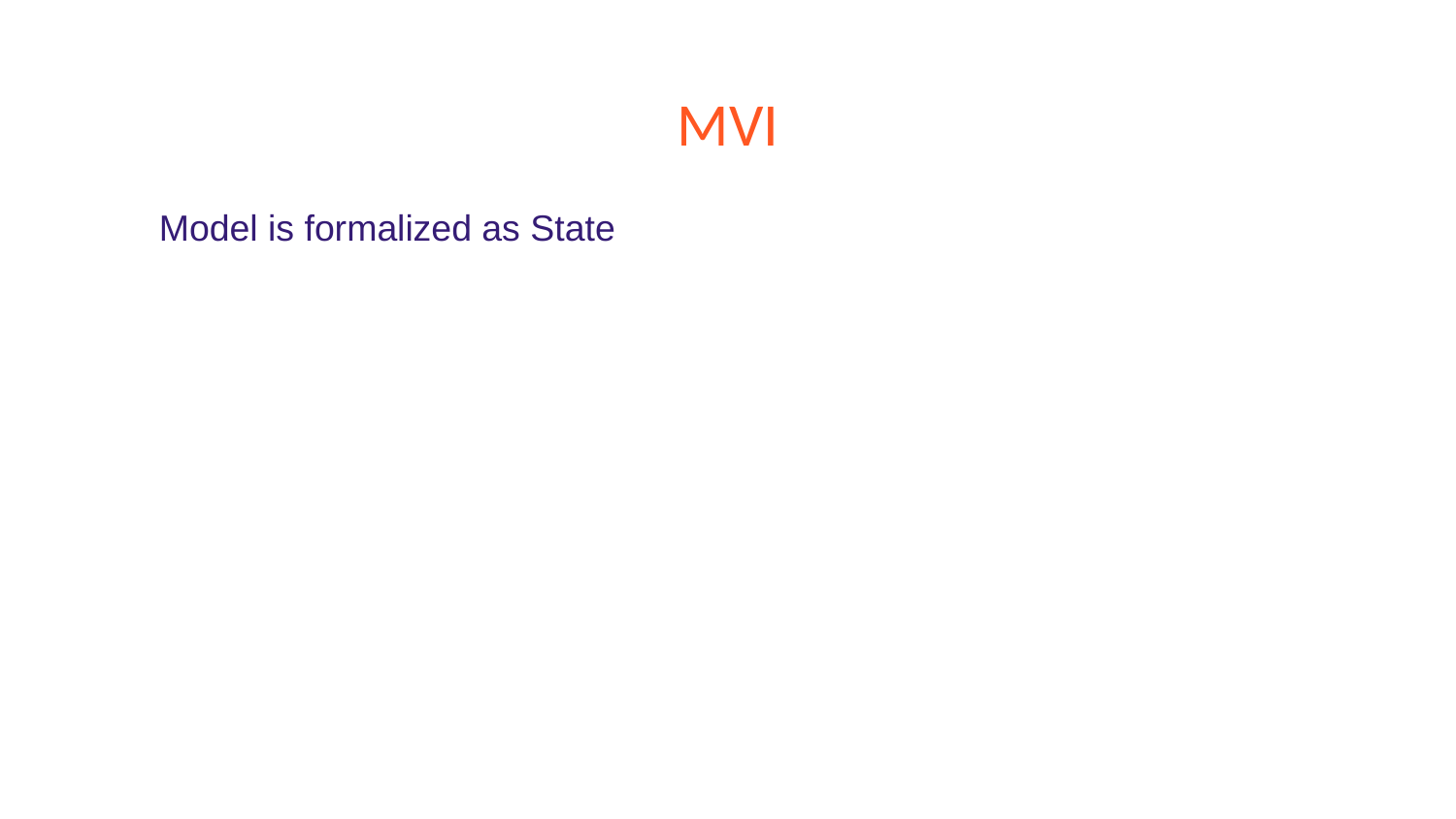

# MVI
Model is formalized as State